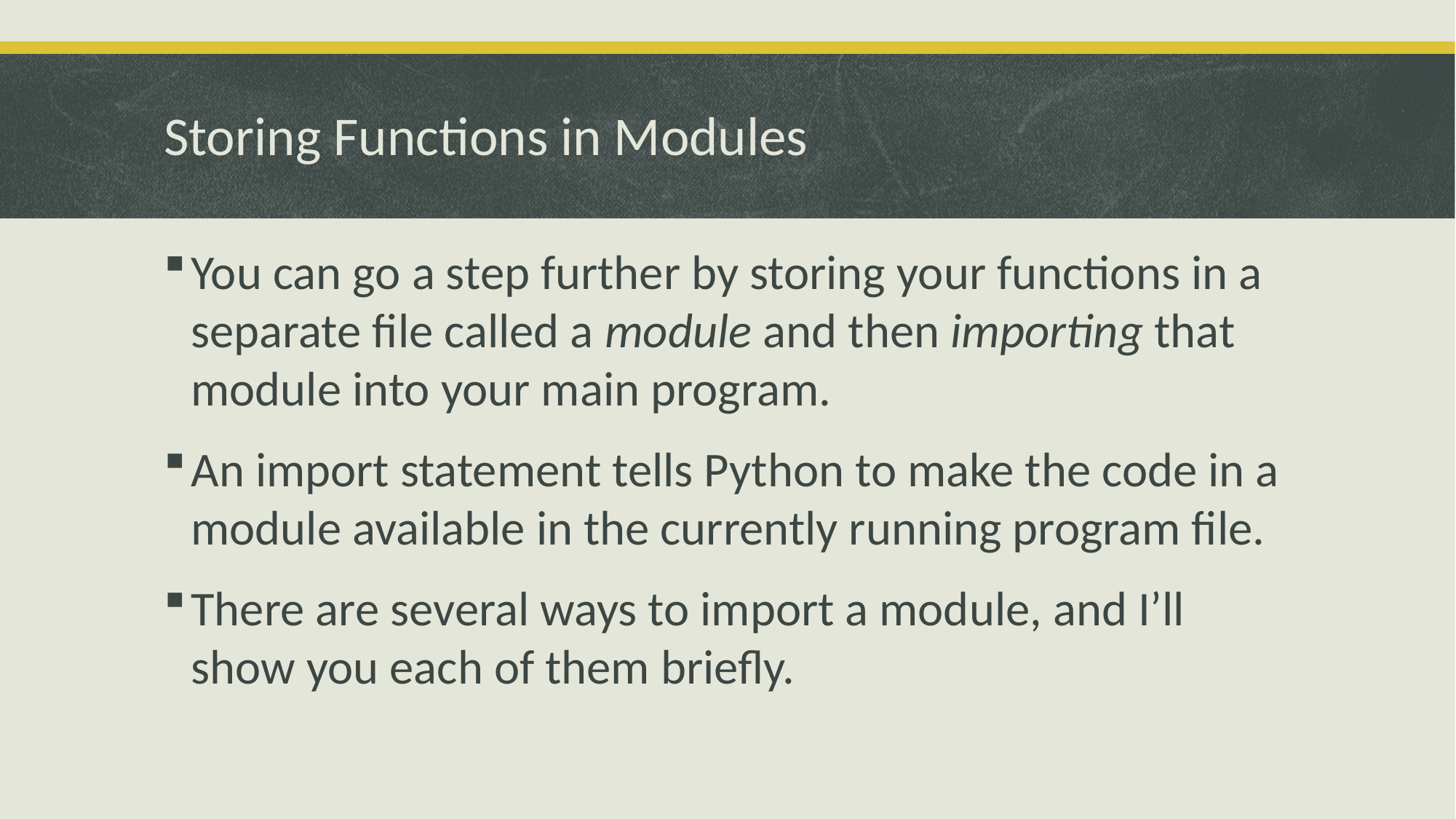

# Storing Functions in Modules
You can go a step further by storing your functions in a separate file called a module and then importing that module into your main program.
An import statement tells Python to make the code in a module available in the currently running program file.
There are several ways to import a module, and I’ll show you each of them briefly.